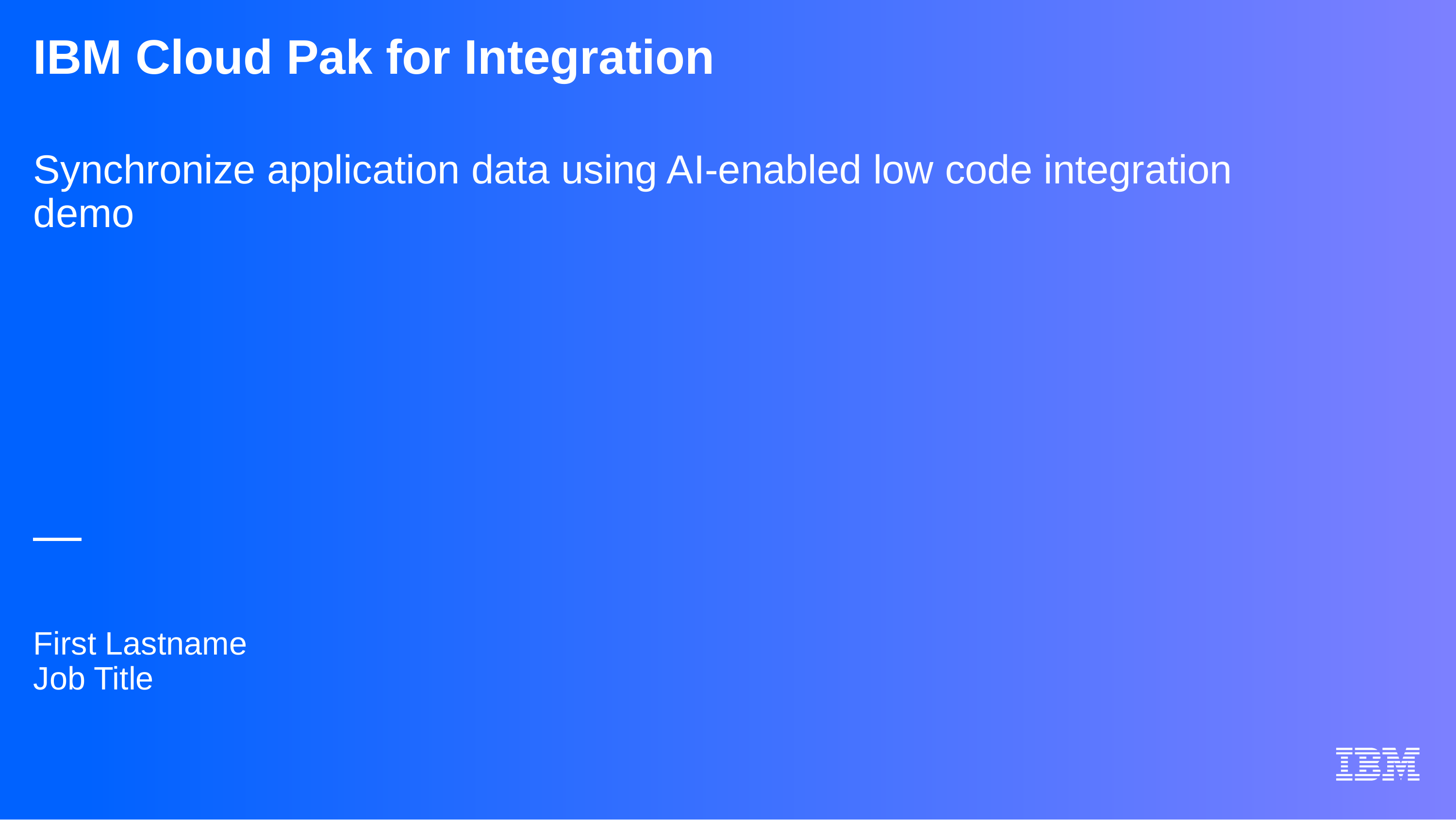

IBM Cloud Pak for Integration

Synchronize application data using AI-enabled low code integration
demo

—
First Lastname
Job Title